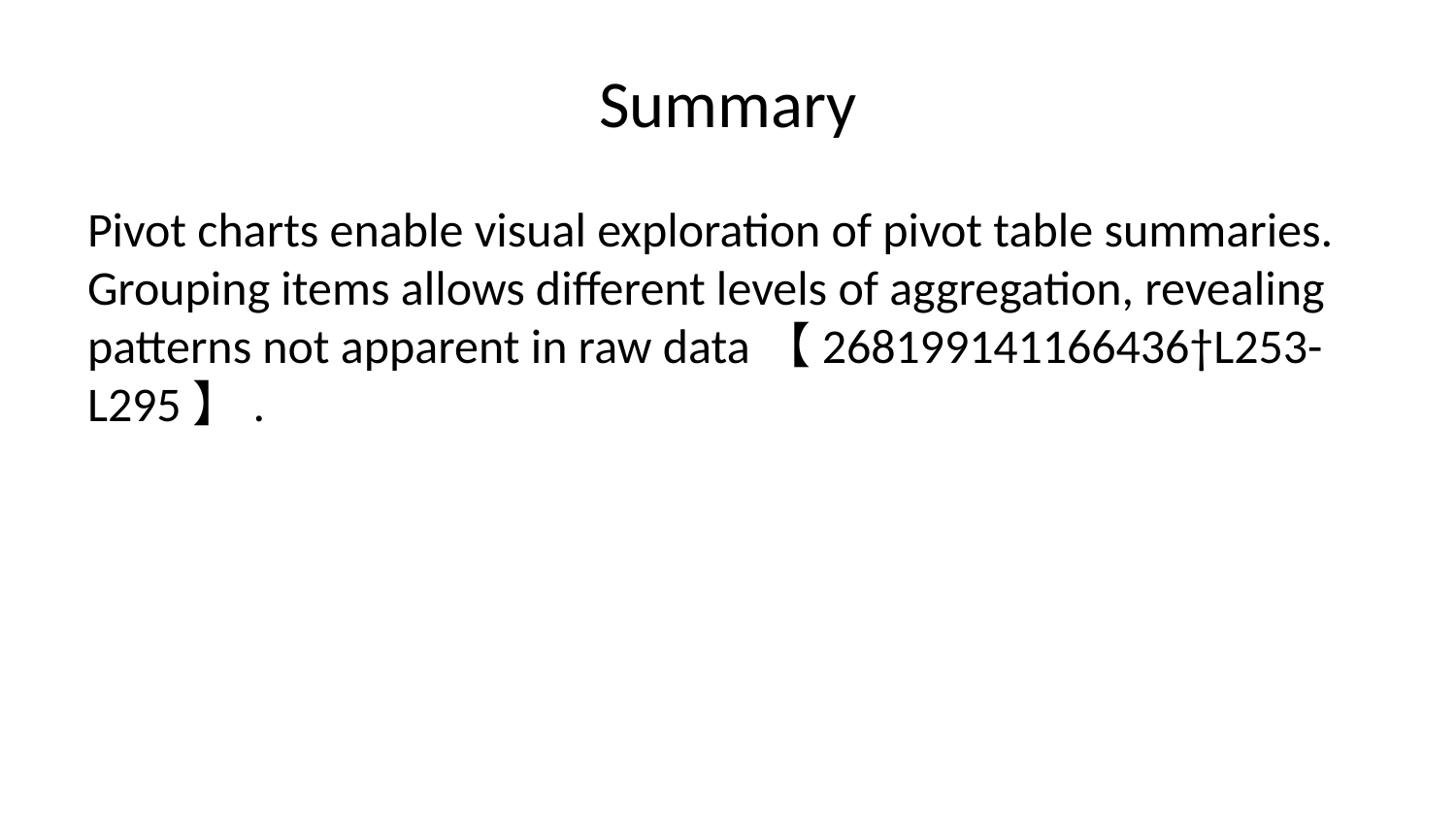

# Summary
Pivot charts enable visual exploration of pivot table summaries. Grouping items allows different levels of aggregation, revealing patterns not apparent in raw data【268199141166436†L253-L295】.